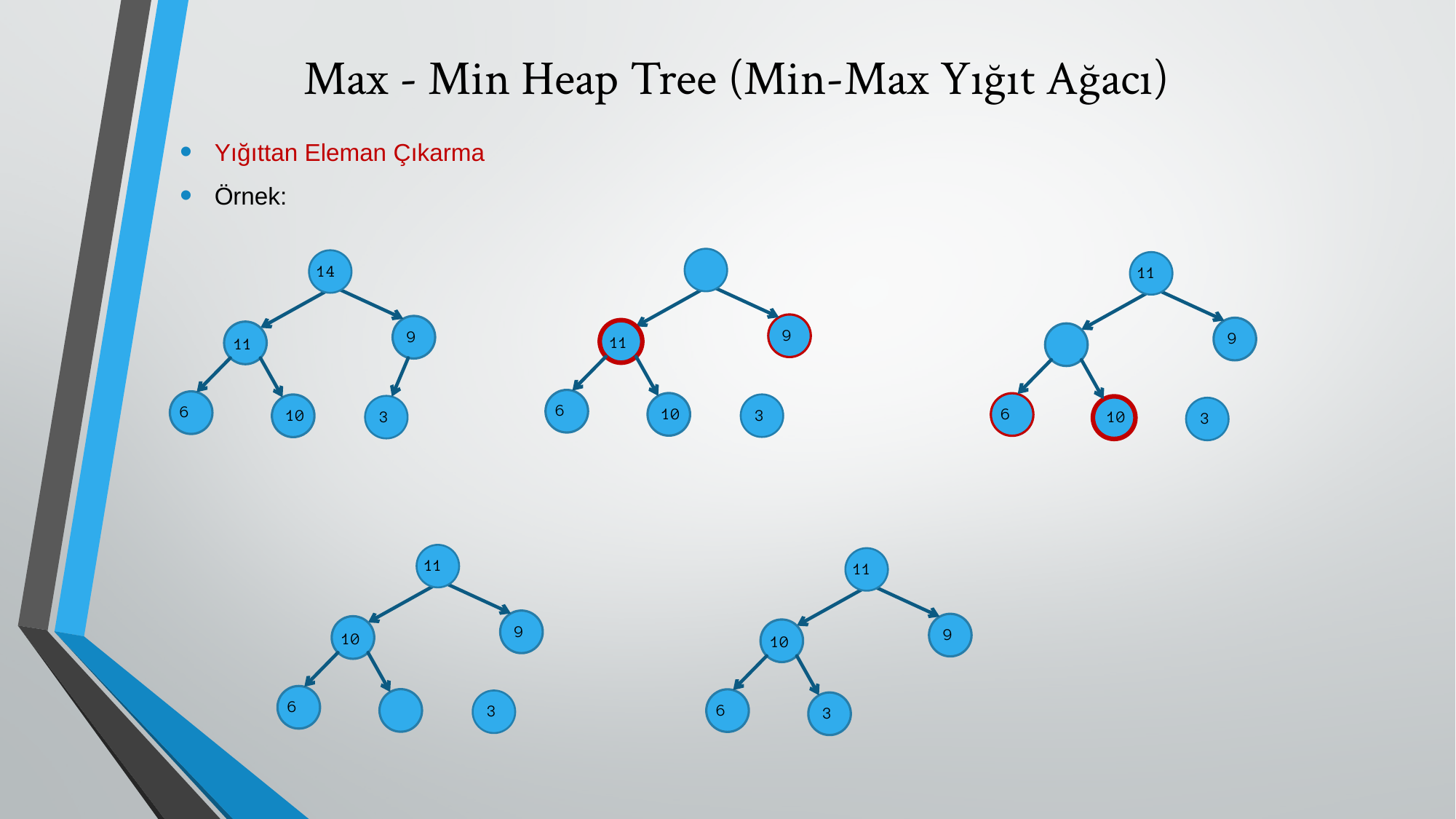

# Max - Min Heap Tree (Min-Max Yığıt Ağacı)
Yığıttan Eleman Çıkarma
Örnek:

9

11

6

10

3

14

9

11

6

10

3

11

9

6

10

3

11

9

10

6

3

11

9

10

6

3